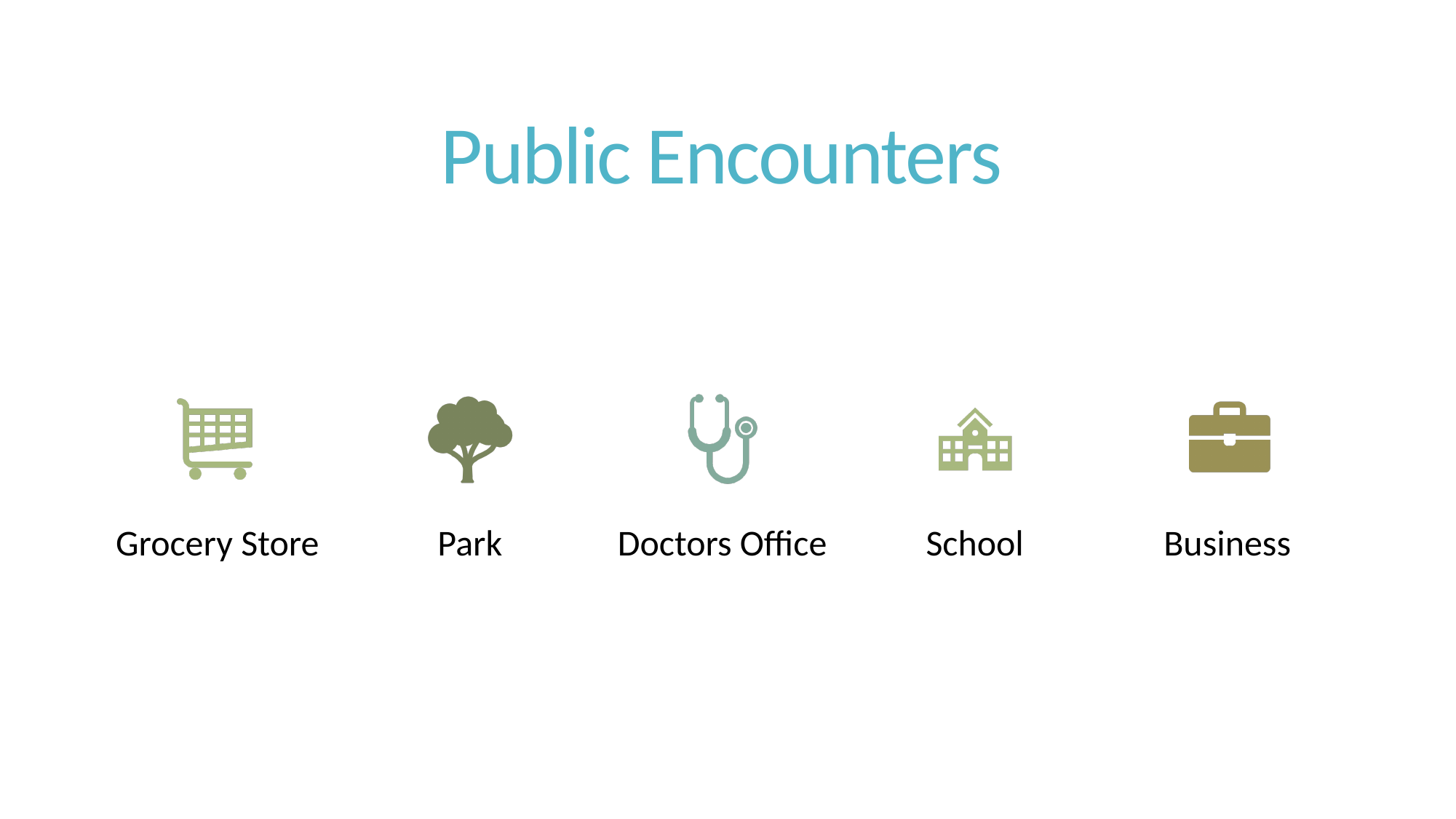

# Public Encounters
Grocery Store
Park
Doctors Office
School
Business